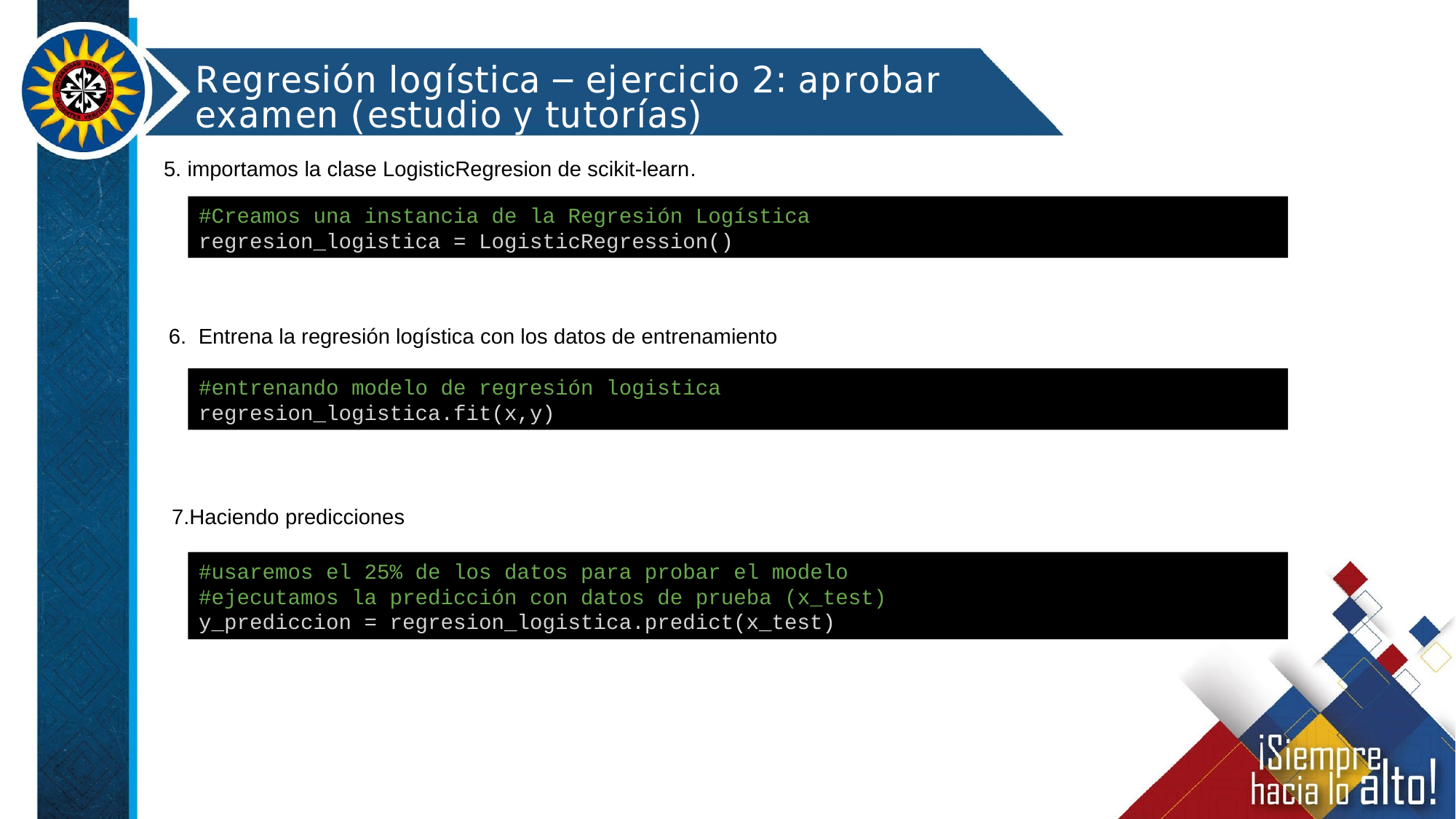

Regresión logística – ejercicio 2: aprobar examen (estudio y tutorías)
5. importamos la clase LogisticRegresion de scikit-learn.
#Creamos una instancia de la Regresión Logística
regresion_logistica = LogisticRegression()
6.  Entrena la regresión logística con los datos de entrenamiento
#entrenando modelo de regresión logistica
regresion_logistica.fit(x,y)
7.Haciendo predicciones
#usaremos el 25% de los datos para probar el modelo
#ejecutamos la predicción con datos de prueba (x_test)
y_prediccion = regresion_logistica.predict(x_test)